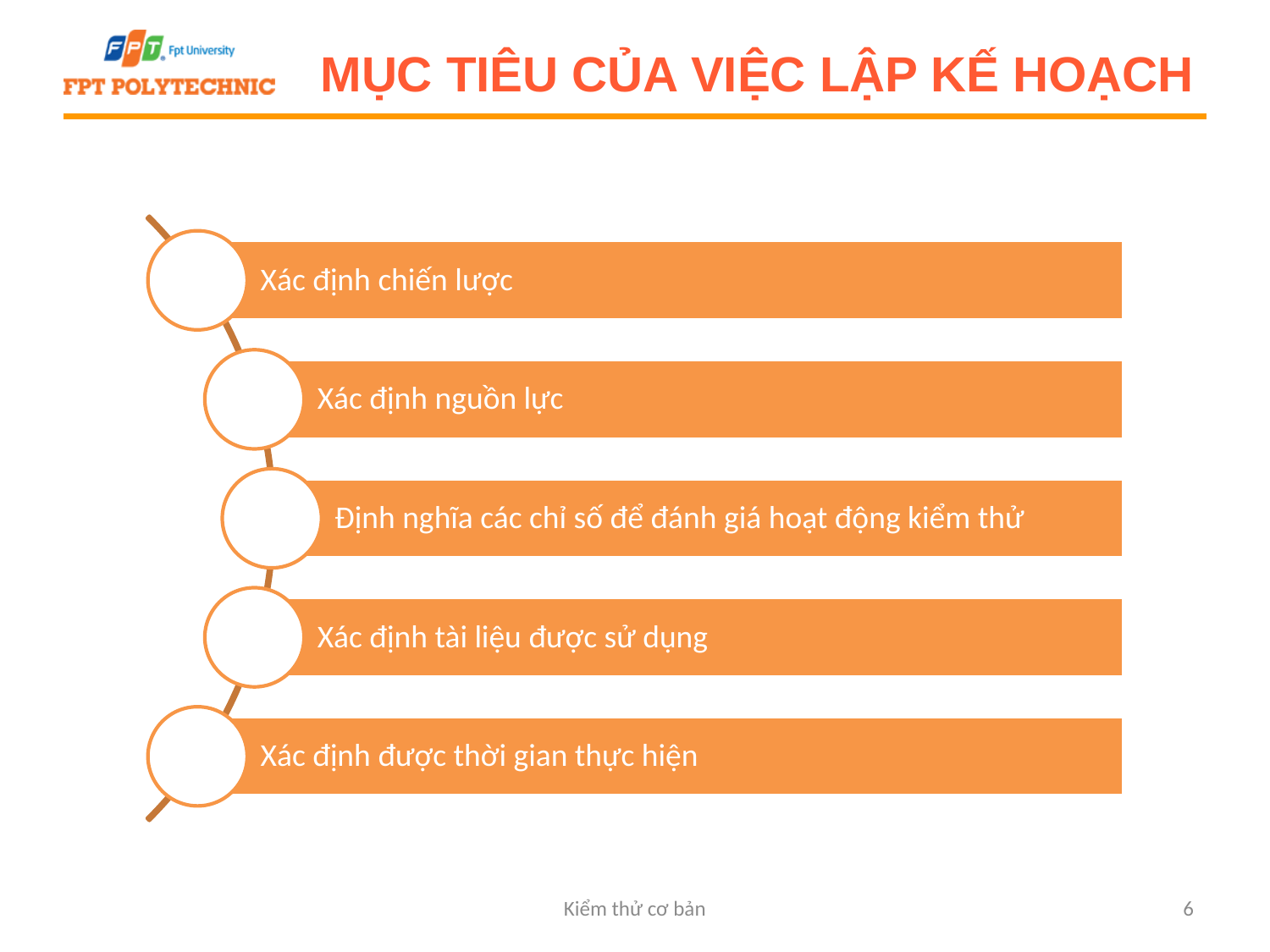

# Mục tiêu của việc lập kế hoạch
Xác định chiến lược
Xác định nguồn lực
Định nghĩa các chỉ số để đánh giá hoạt động kiểm thử
Xác định tài liệu được sử dụng
Xác định được thời gian thực hiện
Kiểm thử cơ bản
6